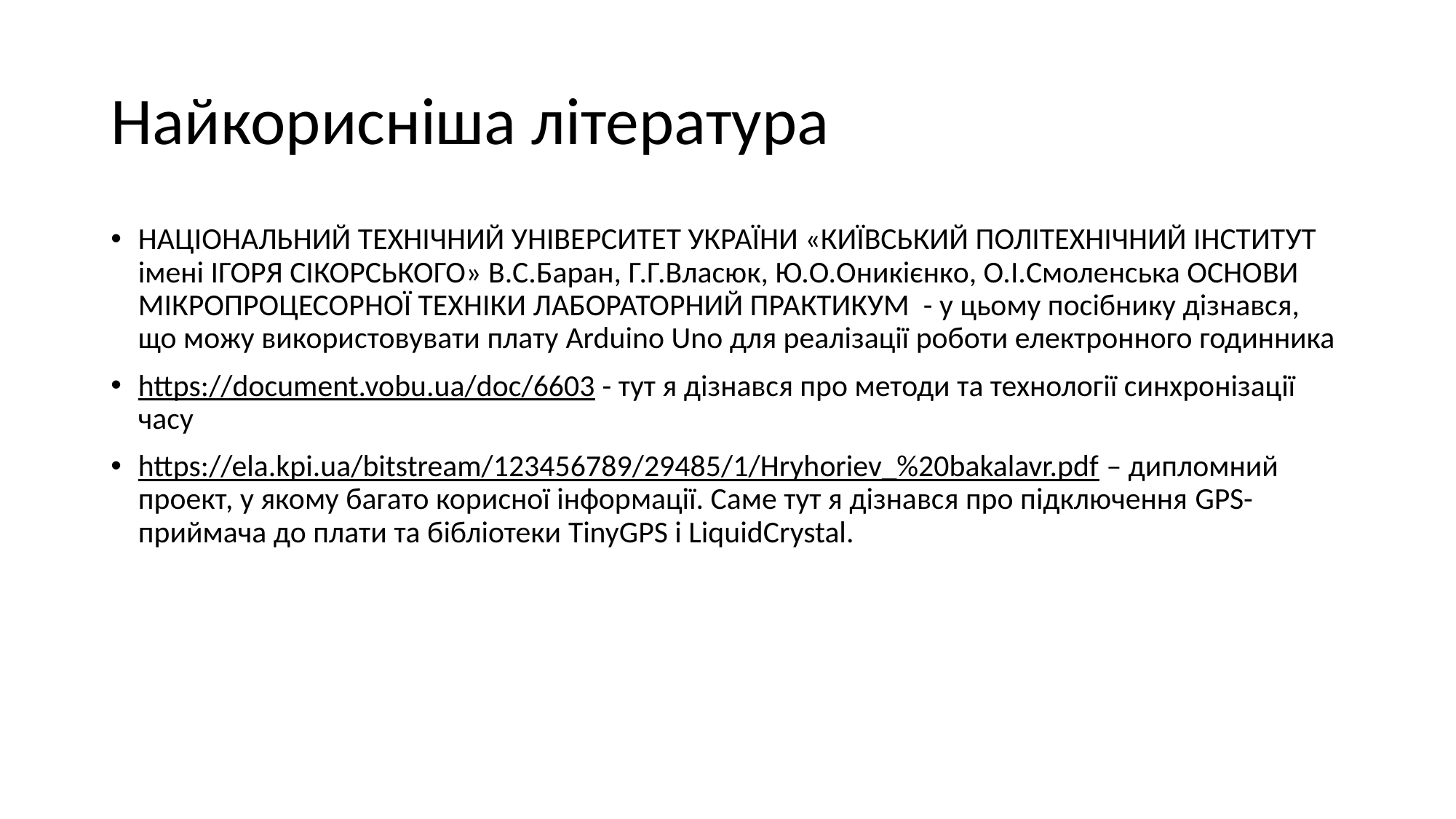

# Найкорисніша література
НАЦІОНАЛЬНИЙ ТЕХНІЧНИЙ УНІВЕРСИТЕТ УКРАЇНИ «КИЇВСЬКИЙ ПОЛІТЕХНІЧНИЙ ІНСТИТУТ імені ІГОРЯ СІКОРСЬКОГО» В.С.Баран, Г.Г.Власюк, Ю.О.Оникієнко, О.І.Смоленська ОСНОВИ МІКРОПРОЦЕСОРНОЇ ТЕХНІКИ ЛАБОРАТОРНИЙ ПРАКТИКУМ  - у цьому посібнику дізнався, що можу використовувати плату Arduino Uno для реалізації роботи електронного годинника
https://document.vobu.ua/doc/6603 - тут я дізнався про методи та технології синхронізації часу
https://ela.kpi.ua/bitstream/123456789/29485/1/Hryhoriev_%20bakalavr.pdf – дипломний проект, у якому багато корисної інформації. Саме тут я дізнався про підключення GPS-приймача до плати та бібліотеки TinyGPS і LiquidCrystal.